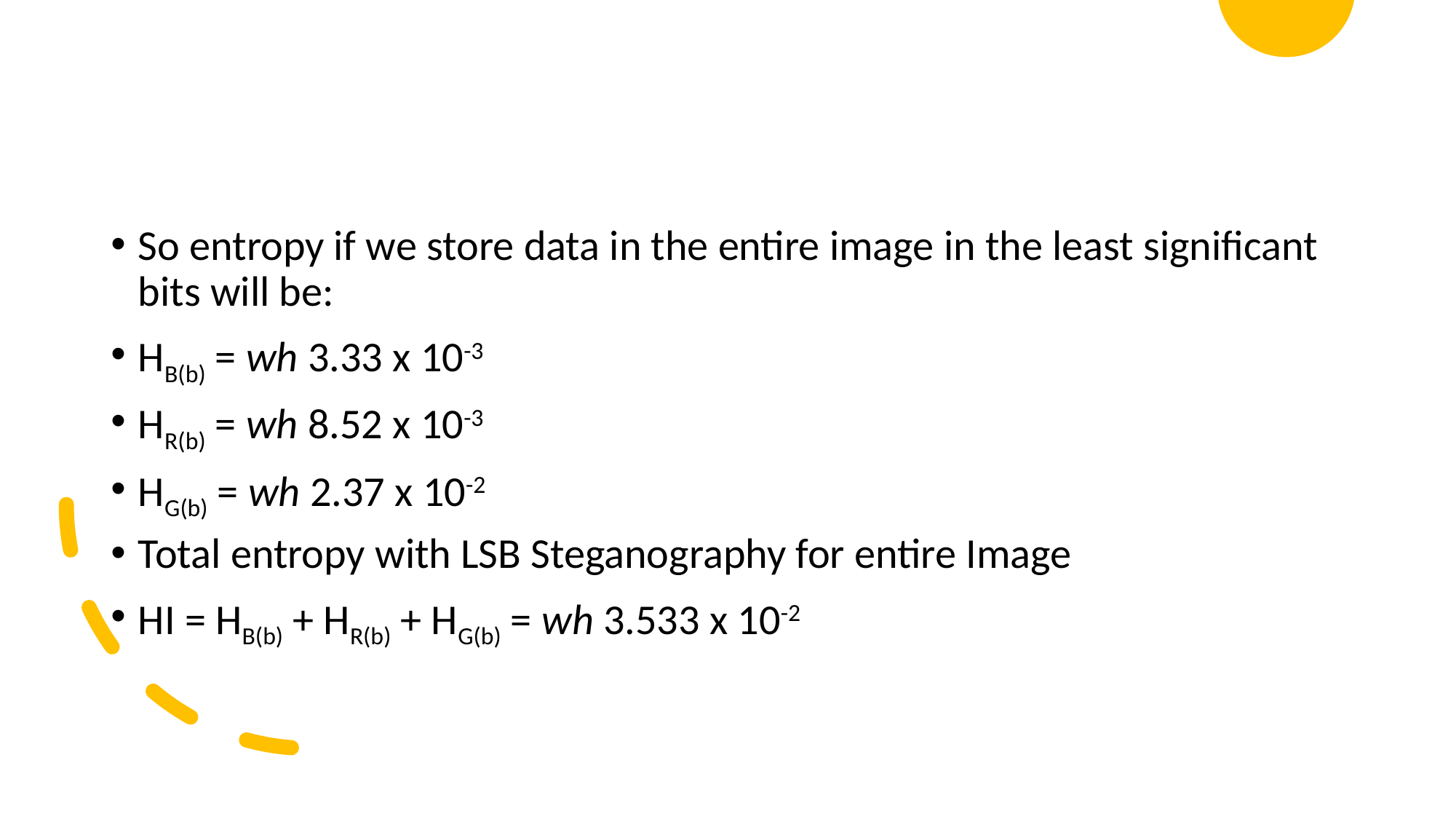

So entropy if we store data in the entire image in the least significant bits will be:
HB(b) = wh 3.33 x 10-3
HR(b) = wh 8.52 x 10-3
HG(b) = wh 2.37 x 10-2
Total entropy with LSB Steganography for entire Image
HI = HB(b) + HR(b) + HG(b) = wh 3.533 x 10-2